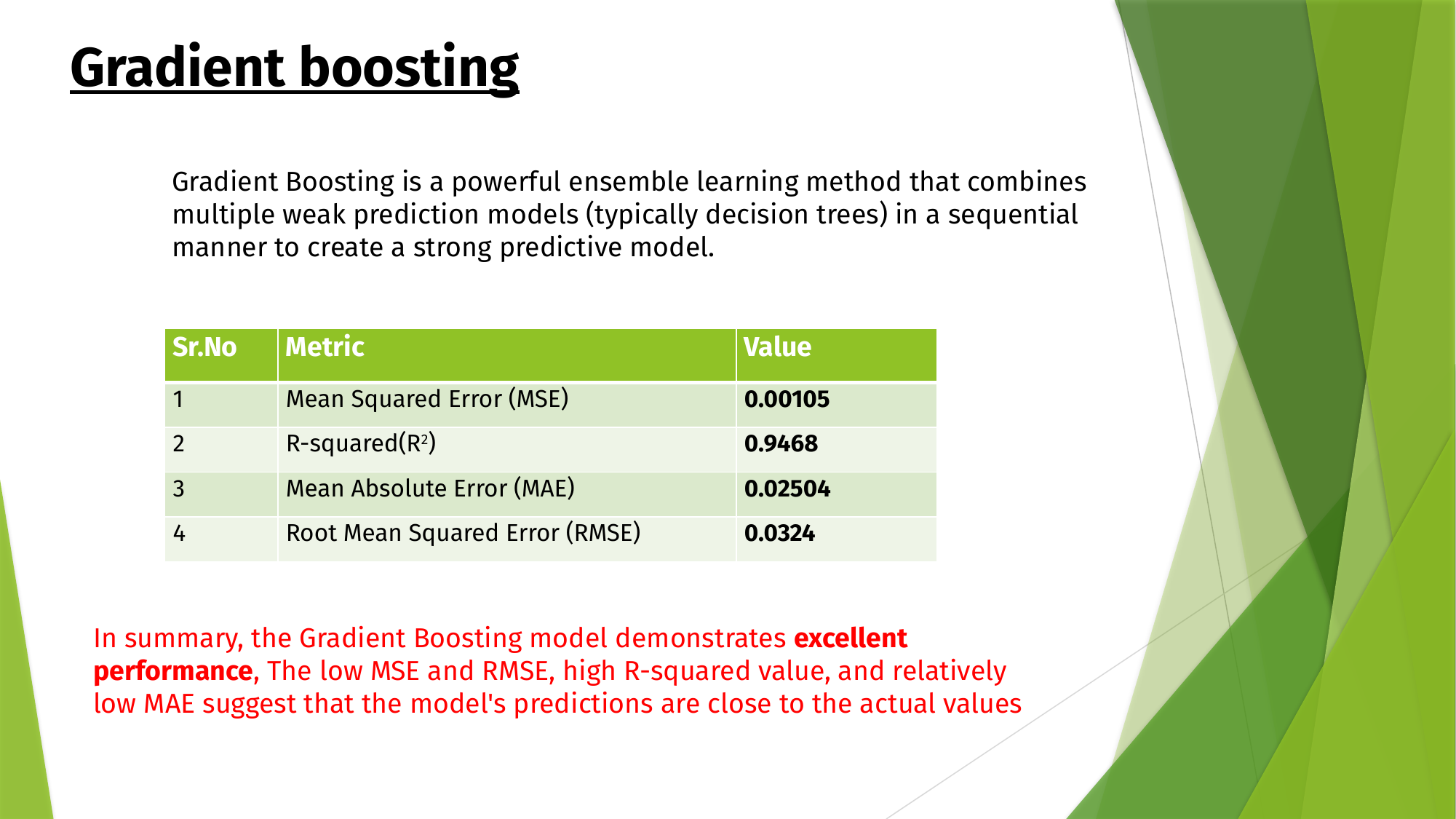

Gradient boosting

Gradient Boosting is a powerful ensemble learning method that combines multiple weak prediction models (typically decision trees) in a sequential manner to create a strong predictive model.

| Sr.No | Metric | Value |
| --- | --- | --- |
| 1 | Mean Squared Error (MSE) | 0.00105 |
| 2 | R-squared(R2) | 0.9468 |
| 3 | Mean Absolute Error (MAE) | 0.02504 |
| 4 | Root Mean Squared Error (RMSE) | 0.0324 |

In summary, the Gradient Boosting model demonstrates excellent performance, The low MSE and RMSE, high R-squared value, and relatively low MAE suggest that the model's predictions are close to the actual values